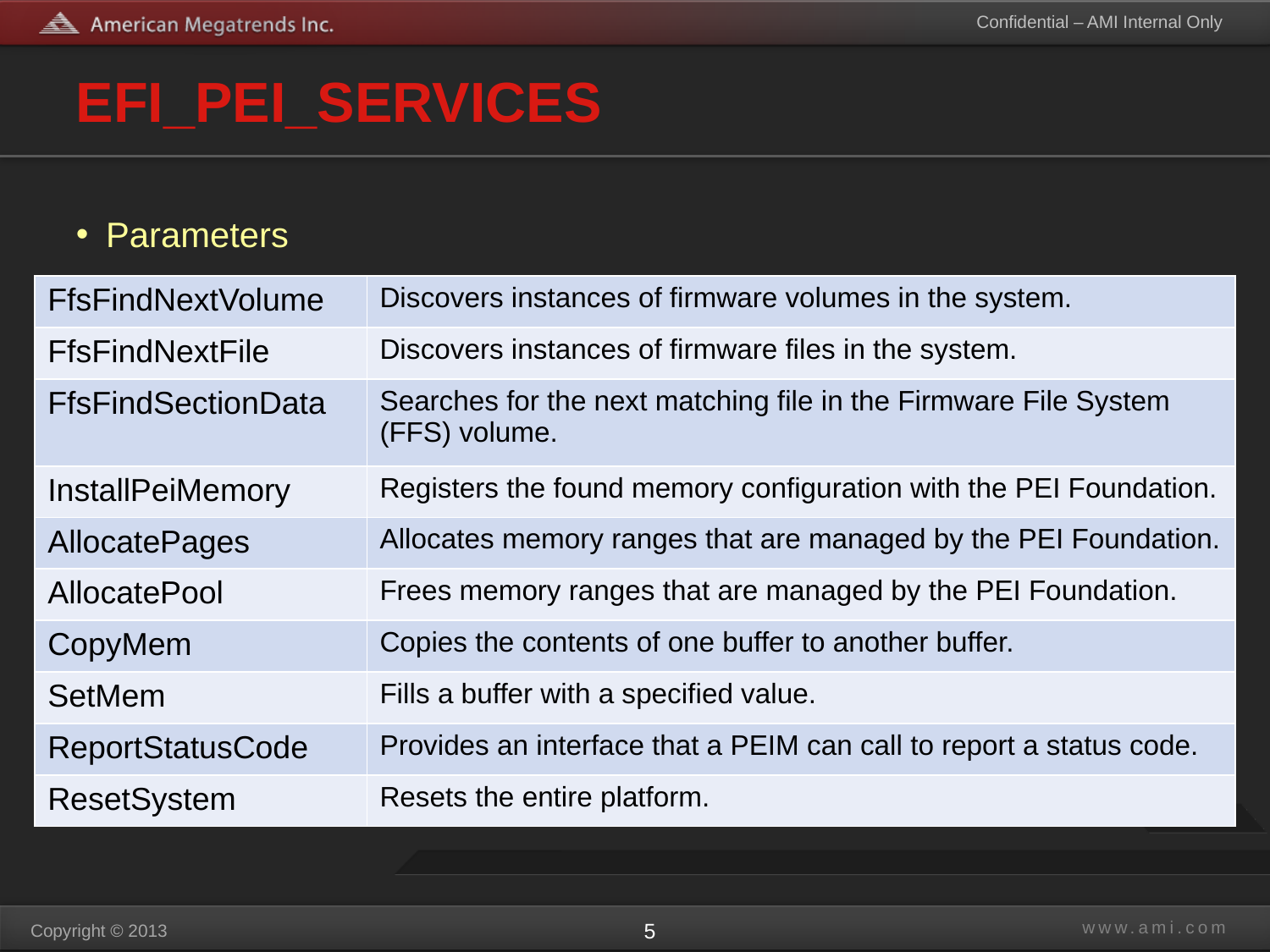

# EFI_PEI_SERVICES
Parameters

| FfsFindNextVolume | Discovers instances of firmware volumes in the system. |
| --- | --- |
| FfsFindNextFile | Discovers instances of firmware files in the system. |
| FfsFindSectionData | Searches for the next matching file in the Firmware File System (FFS) volume. |
| InstallPeiMemory | Registers the found memory configuration with the PEI Foundation. |
| AllocatePages | Allocates memory ranges that are managed by the PEI Foundation. |
| AllocatePool | Frees memory ranges that are managed by the PEI Foundation. |
| CopyMem | Copies the contents of one buffer to another buffer. |
| SetMem | Fills a buffer with a specified value. |
| ReportStatusCode | Provides an interface that a PEIM can call to report a status code. |
| ResetSystem | Resets the entire platform. |